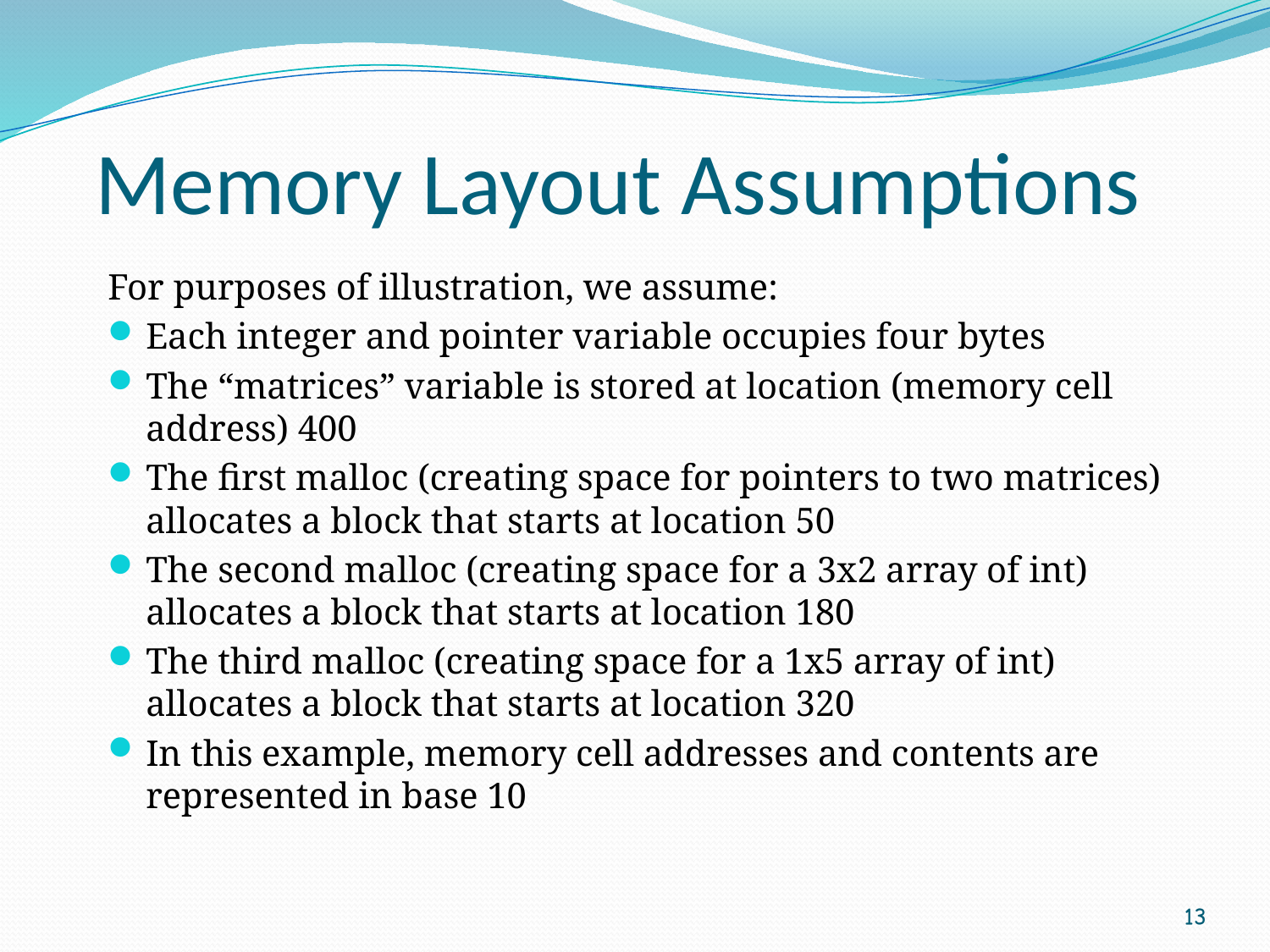

# Memory Layout Assumptions
For purposes of illustration, we assume:
Each integer and pointer variable occupies four bytes
The “matrices” variable is stored at location (memory cell address) 400
The first malloc (creating space for pointers to two matrices) allocates a block that starts at location 50
The second malloc (creating space for a 3x2 array of int) allocates a block that starts at location 180
The third malloc (creating space for a 1x5 array of int) allocates a block that starts at location 320
In this example, memory cell addresses and contents are represented in base 10

13